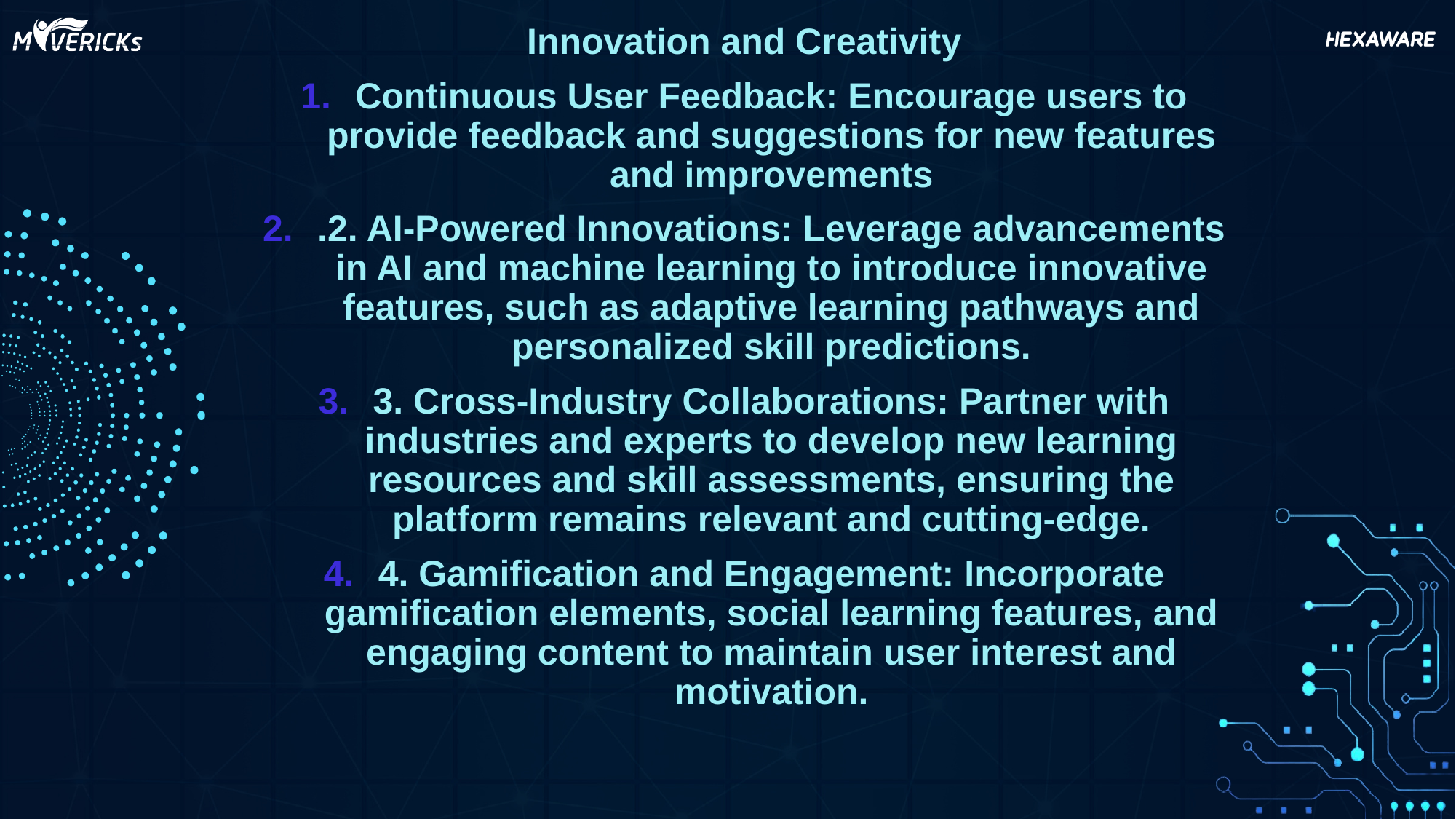

Innovation and Creativity
Continuous User Feedback: Encourage users to provide feedback and suggestions for new features and improvements
.2. AI-Powered Innovations: Leverage advancements in AI and machine learning to introduce innovative features, such as adaptive learning pathways and personalized skill predictions.
3. Cross-Industry Collaborations: Partner with industries and experts to develop new learning resources and skill assessments, ensuring the platform remains relevant and cutting-edge.
4. Gamification and Engagement: Incorporate gamification elements, social learning features, and engaging content to maintain user interest and motivation.